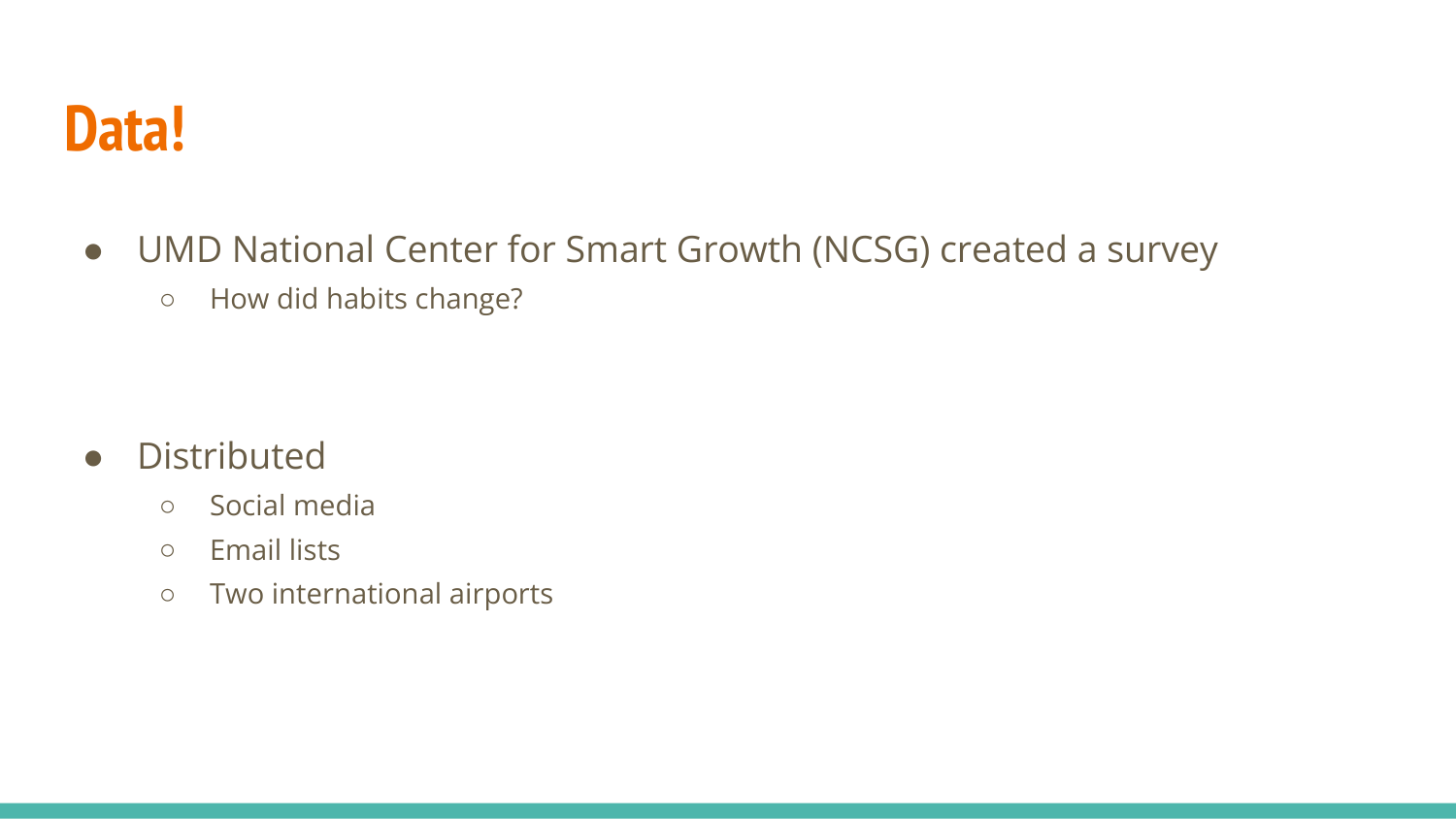

# Data!

UMD National Center for Smart Growth (NCSG) created a survey
How did habits change?

Distributed
Social media
Email lists
Two international airports